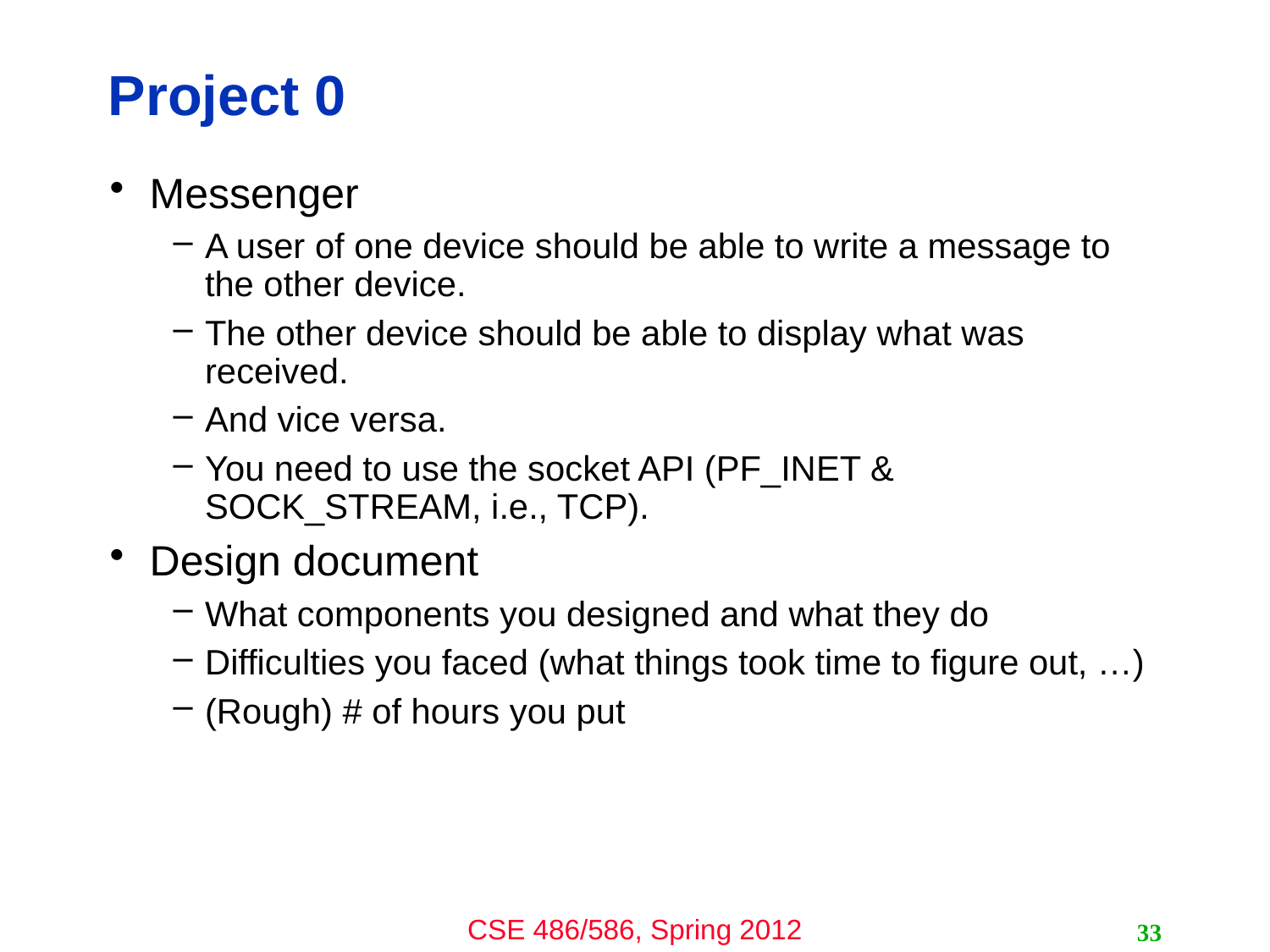

# Project 0
Messenger
A user of one device should be able to write a message to the other device.
The other device should be able to display what was received.
And vice versa.
You need to use the socket API (PF_INET & SOCK_STREAM, i.e., TCP).
Design document
What components you designed and what they do
Difficulties you faced (what things took time to figure out, …)
(Rough) # of hours you put
33